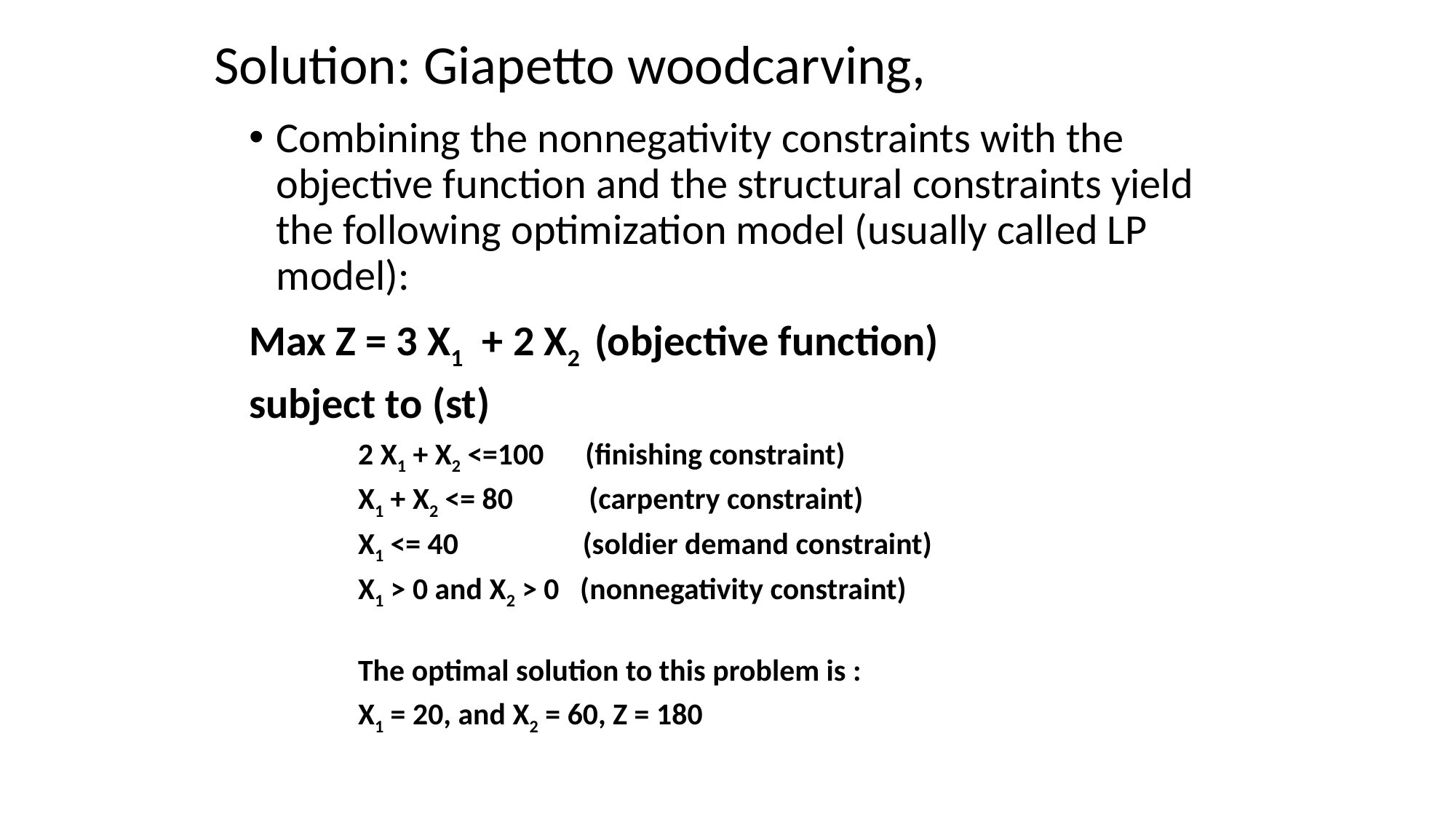

# Solution: Giapetto woodcarving,
Combining the nonnegativity constraints with the objective function and the structural constraints yield the following optimization model (usually called LP model):
Max Z = 3 X1  + 2 X2  (objective function)
subject to (st)
2 X1 + X2 <=100      (finishing constraint)
X1 + X2 <= 80           (carpentry constraint)
X1 <= 40                  (soldier demand constraint)
X1 > 0 and X2 > 0   (nonnegativity constraint)

The optimal solution to this problem is :
X1 = 20, and X2 = 60, Z = 180

14